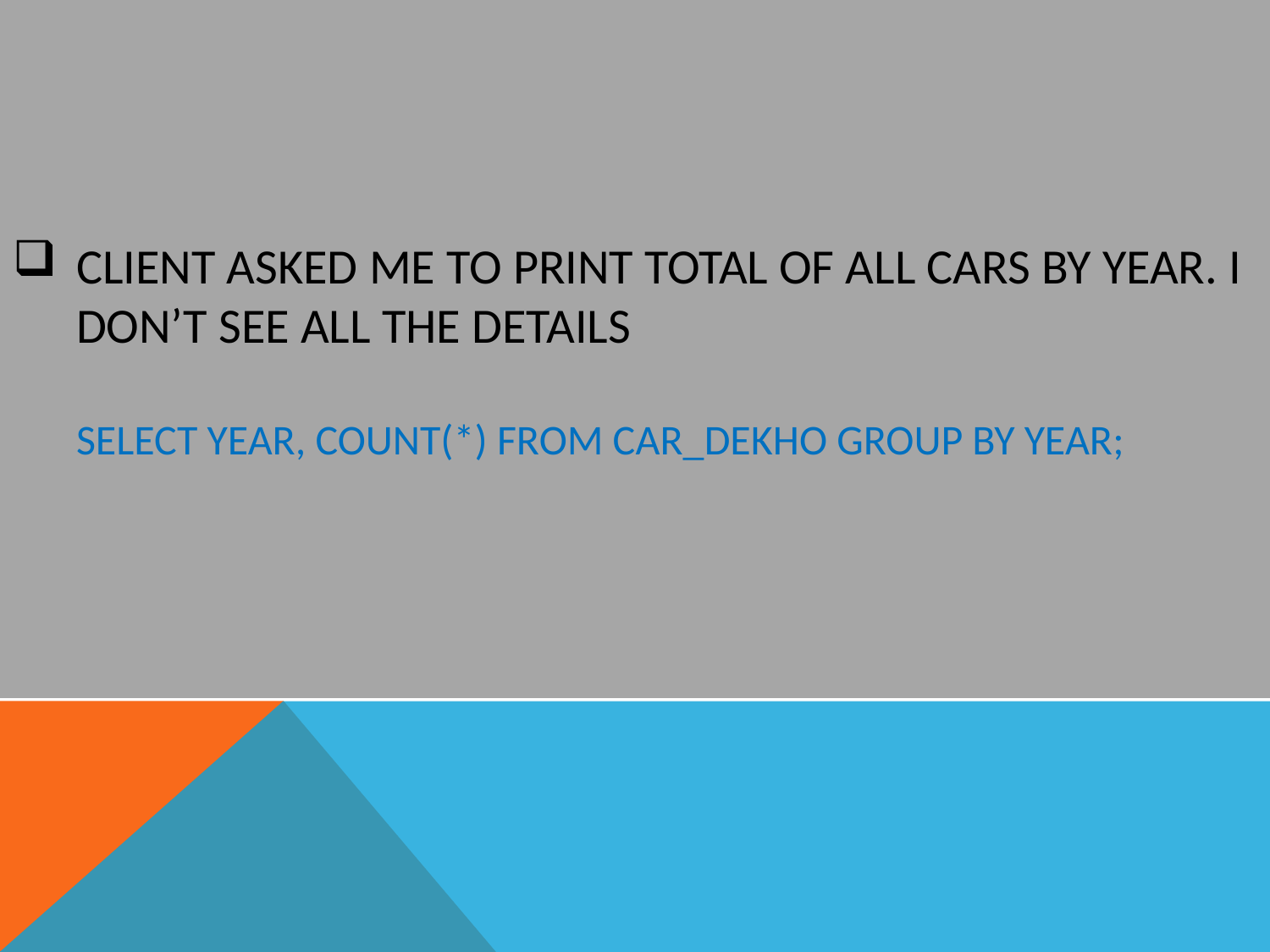

# client asked me to print total of all cars by year. I don’t see all the details SELECT year, count(*) FROM Car_dekho GROUP BY year;